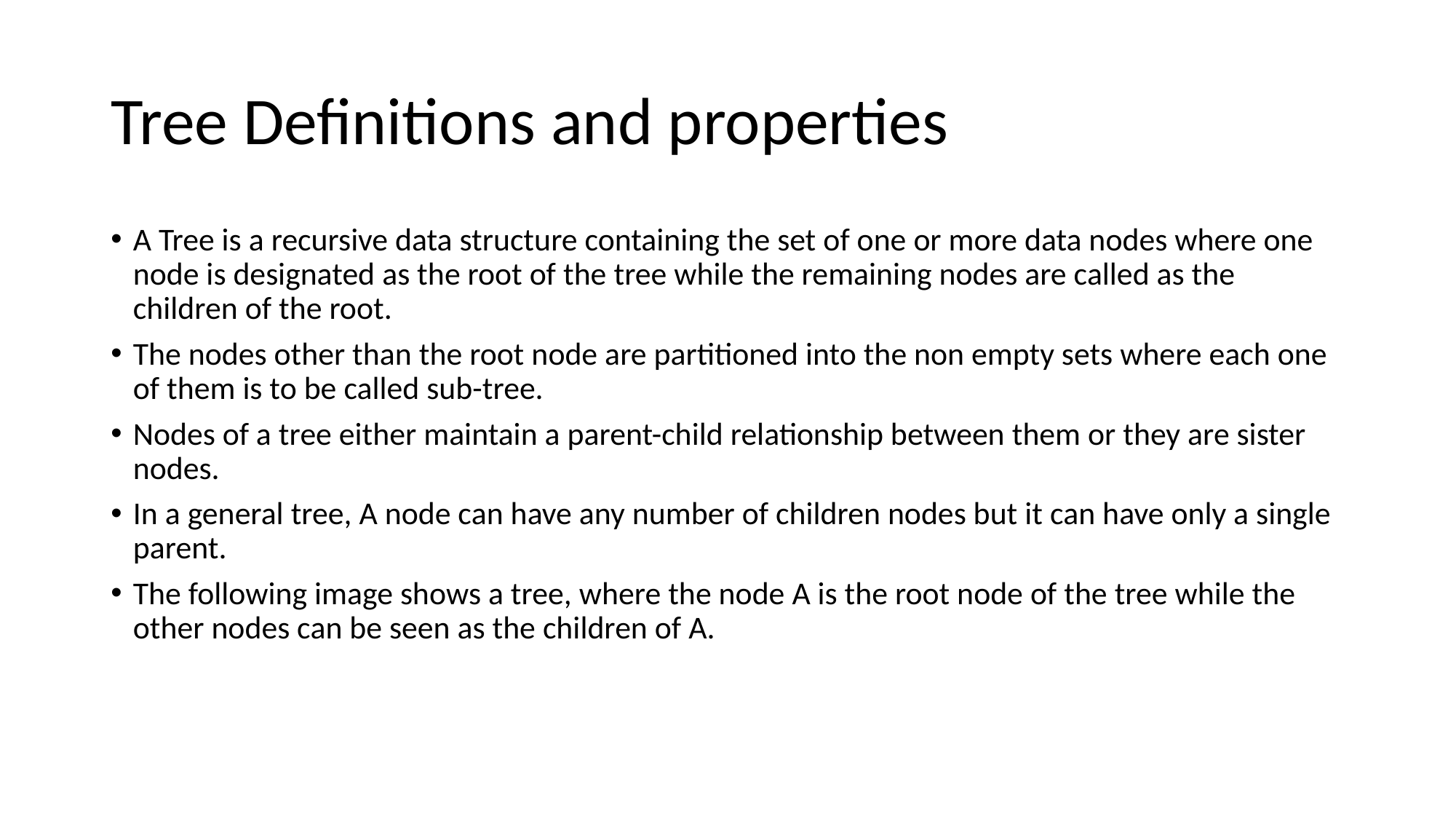

# Tree Definitions and properties
A Tree is a recursive data structure containing the set of one or more data nodes where one node is designated as the root of the tree while the remaining nodes are called as the children of the root.
The nodes other than the root node are partitioned into the non empty sets where each one of them is to be called sub-tree.
Nodes of a tree either maintain a parent-child relationship between them or they are sister nodes.
In a general tree, A node can have any number of children nodes but it can have only a single parent.
The following image shows a tree, where the node A is the root node of the tree while the other nodes can be seen as the children of A.